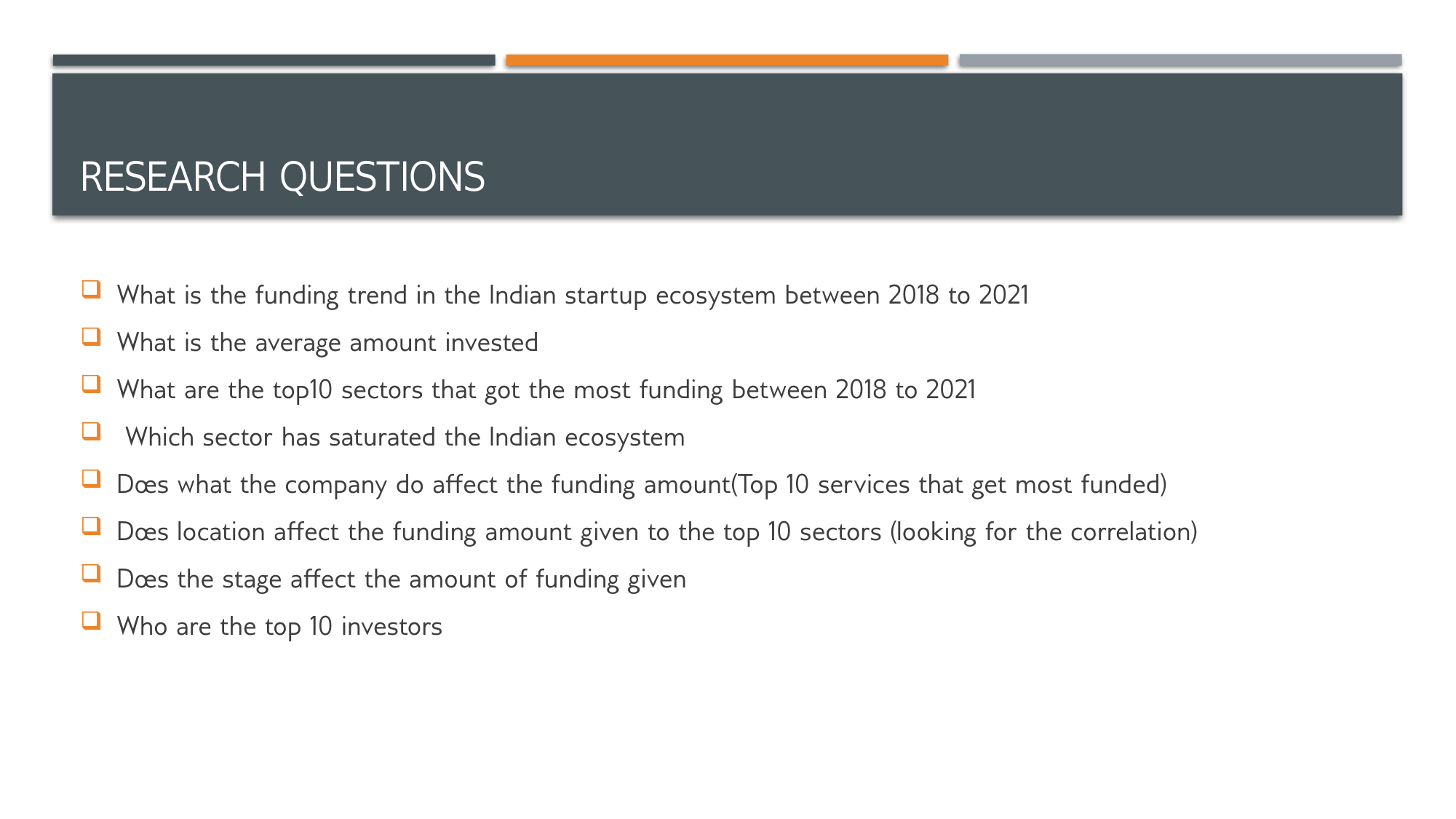

# Research questions
What is the funding trend in the Indian startup ecosystem between 2018 to 2021
What is the average amount invested
What are the top10 sectors that got the most funding between 2018 to 2021
 Which sector has saturated the Indian ecosystem
Does what the company do affect the funding amount(Top 10 services that get most funded)
Does location affect the funding amount given to the top 10 sectors (looking for the correlation)
Does the stage affect the amount of funding given
Who are the top 10 investors